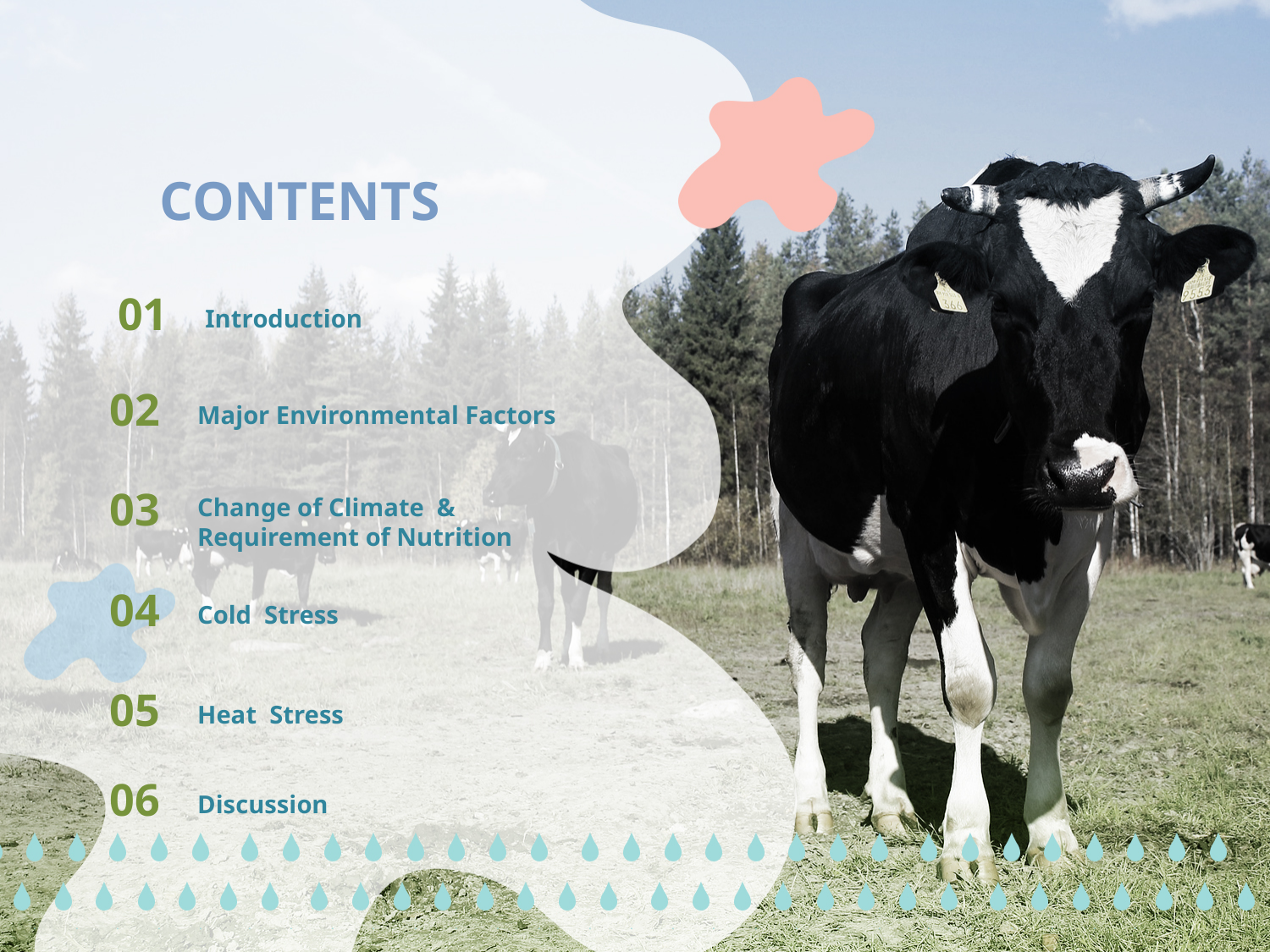

CONTENTS
01
Introduction
02
Major Environmental Factors

03
Change of Climate  & Requirement of Nutrition

04
Cold  Stress
05
Heat  Stress

06
Discussion